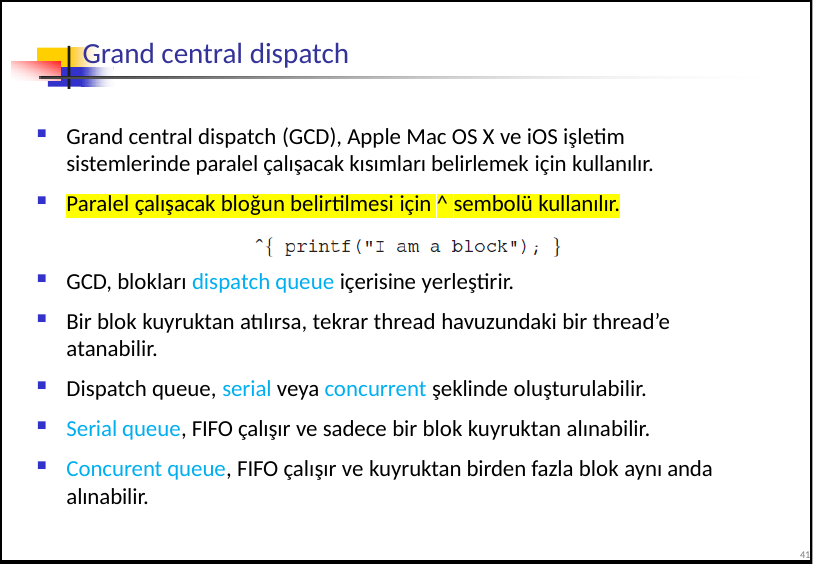

# Grand central dispatch

Grand central dispatch (GCD), Apple Mac OS X ve iOS işletim
sistemlerinde paralel çalışacak kısımları belirlemek için kullanılır.
Paralel çalışacak bloğun belirtilmesi için ^ sembolü kullanılır.

GCD, blokları dispatch queue içerisine yerleştirir.
Bir blok kuyruktan atılırsa, tekrar thread havuzundaki bir thread’e  atanabilir.
Dispatch queue, serial veya concurrent şeklinde oluşturulabilir.
Serial queue, FIFO çalışır ve sadece bir blok kuyruktan alınabilir.
Concurent queue, FIFO çalışır ve kuyruktan birden fazla blok aynı anda  alınabilir.
41